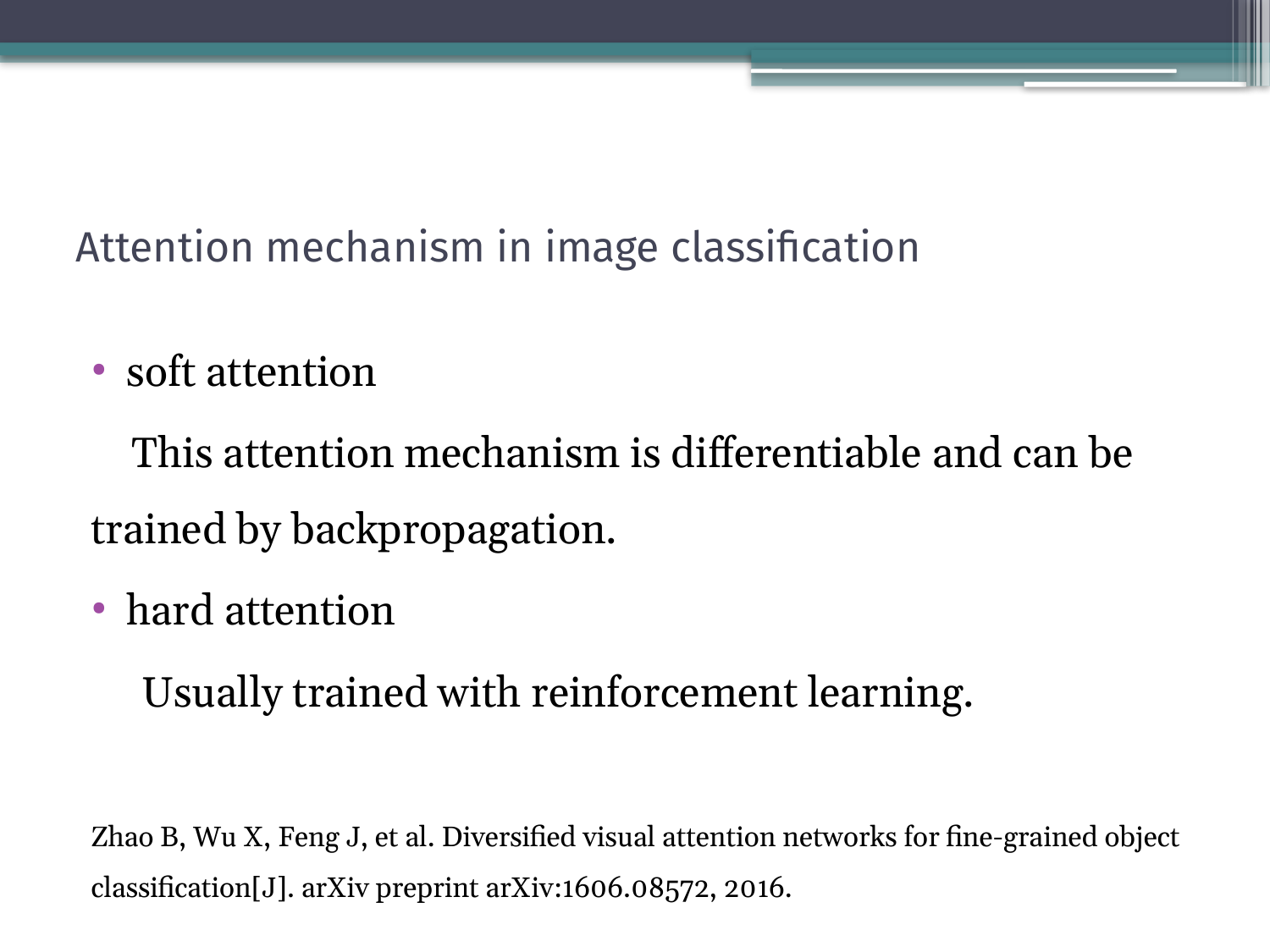

# Attention mechanism in image classification
soft attention
    This attention mechanism is differentiable and can be trained by backpropagation.
hard attention
     Usually trained with reinforcement learning.

Zhao B, Wu X, Feng J, et al. Diversified visual attention networks for fine-grained object classification[J]. arXiv preprint arXiv:1606.08572, 2016.